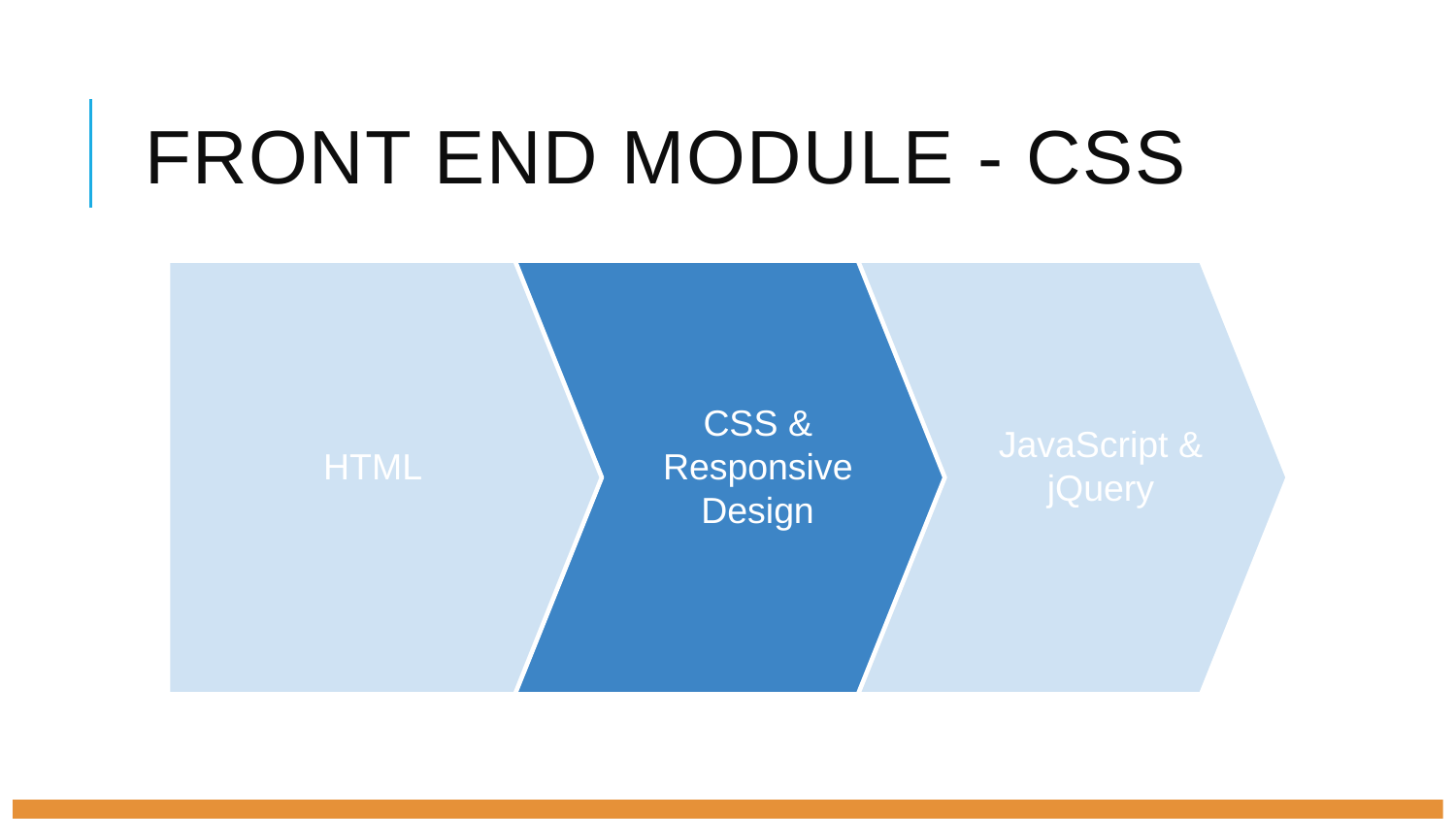

# Front End Module - CSS

CSS & Responsive Design
JavaScript & jQuery
HTML